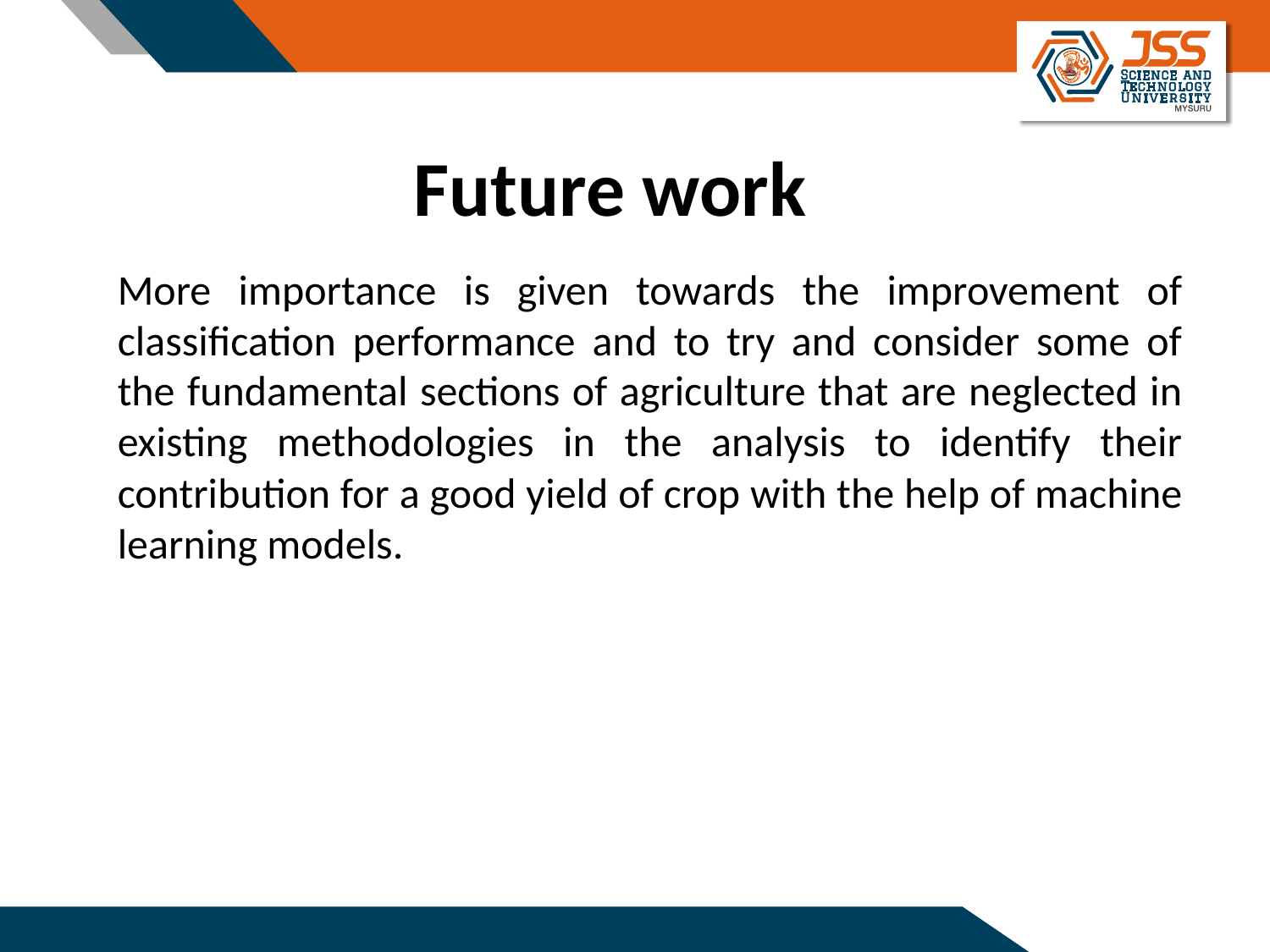

Future work
More importance is given towards the improvement of classification performance and to try and consider some of the fundamental sections of agriculture that are neglected in existing methodologies in the analysis to identify their contribution for a good yield of crop with the help of machine learning models.

15